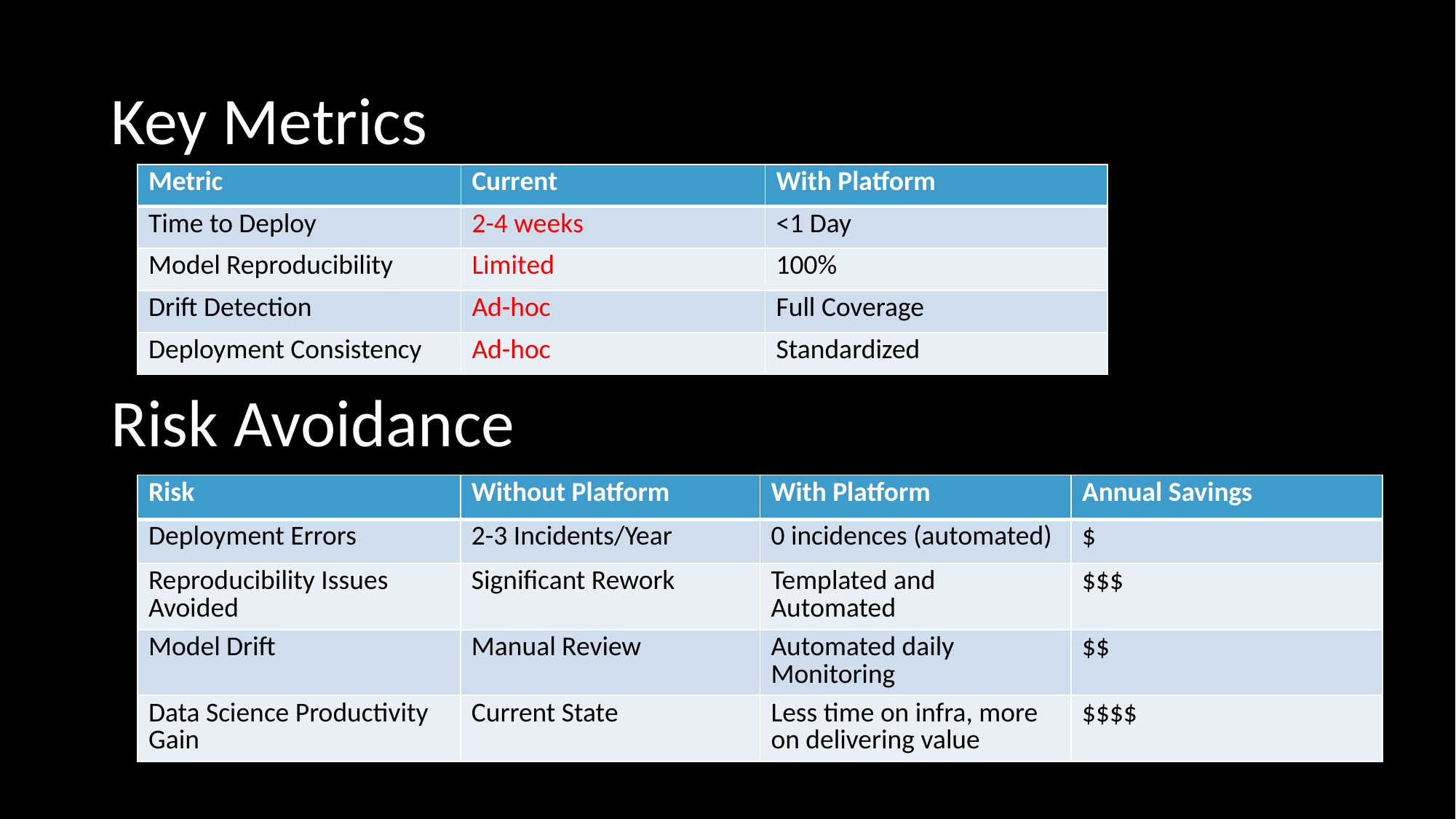

# Key Metrics
| Metric | Current | With Platform |
| --- | --- | --- |
| Time to Deploy | 2-4 weeks | <1 Day |
| Model Reproducibility | Limited | 100% |
| Drift Detection | Ad-hoc | Full Coverage |
| Deployment Consistency | Ad-hoc | Standardized |
Risk Avoidance
| Risk | Without Platform | With Platform | Annual Savings |
| --- | --- | --- | --- |
| Deployment Errors | 2-3 Incidents/Year | 0 incidences (automated) | $ |
| Reproducibility Issues Avoided | Significant Rework | Templated and Automated | $$$ |
| Model Drift | Manual Review | Automated daily Monitoring | $$ |
| Data Science Productivity Gain | Current State | Less time on infra, more on delivering value | $$$$ |